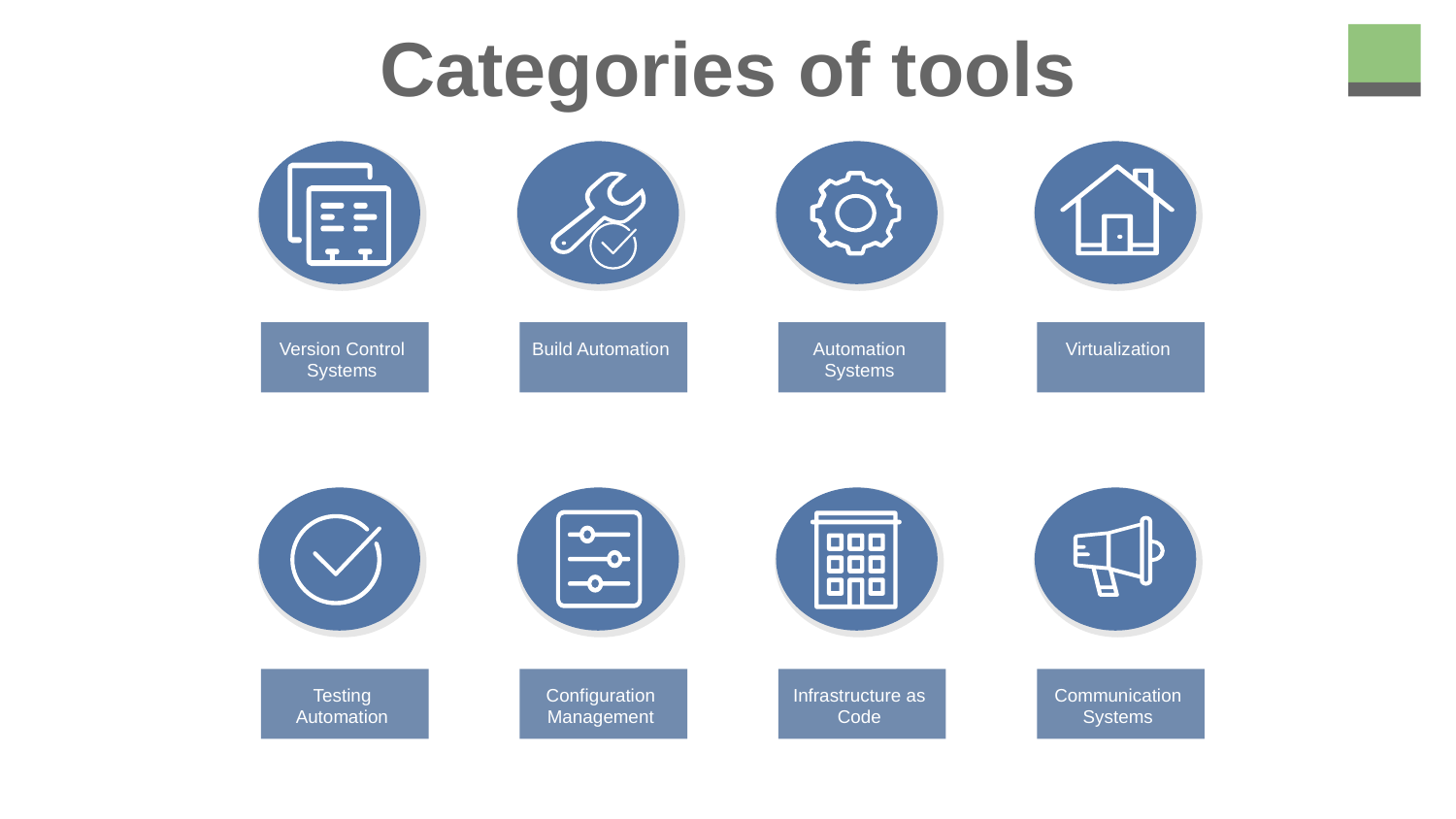

# Categories of tools

Version Control Systems

Build Automation

Automation Systems

Virtualization

Testing Automation

Configuration Management

Infrastructure as Code

Communication Systems